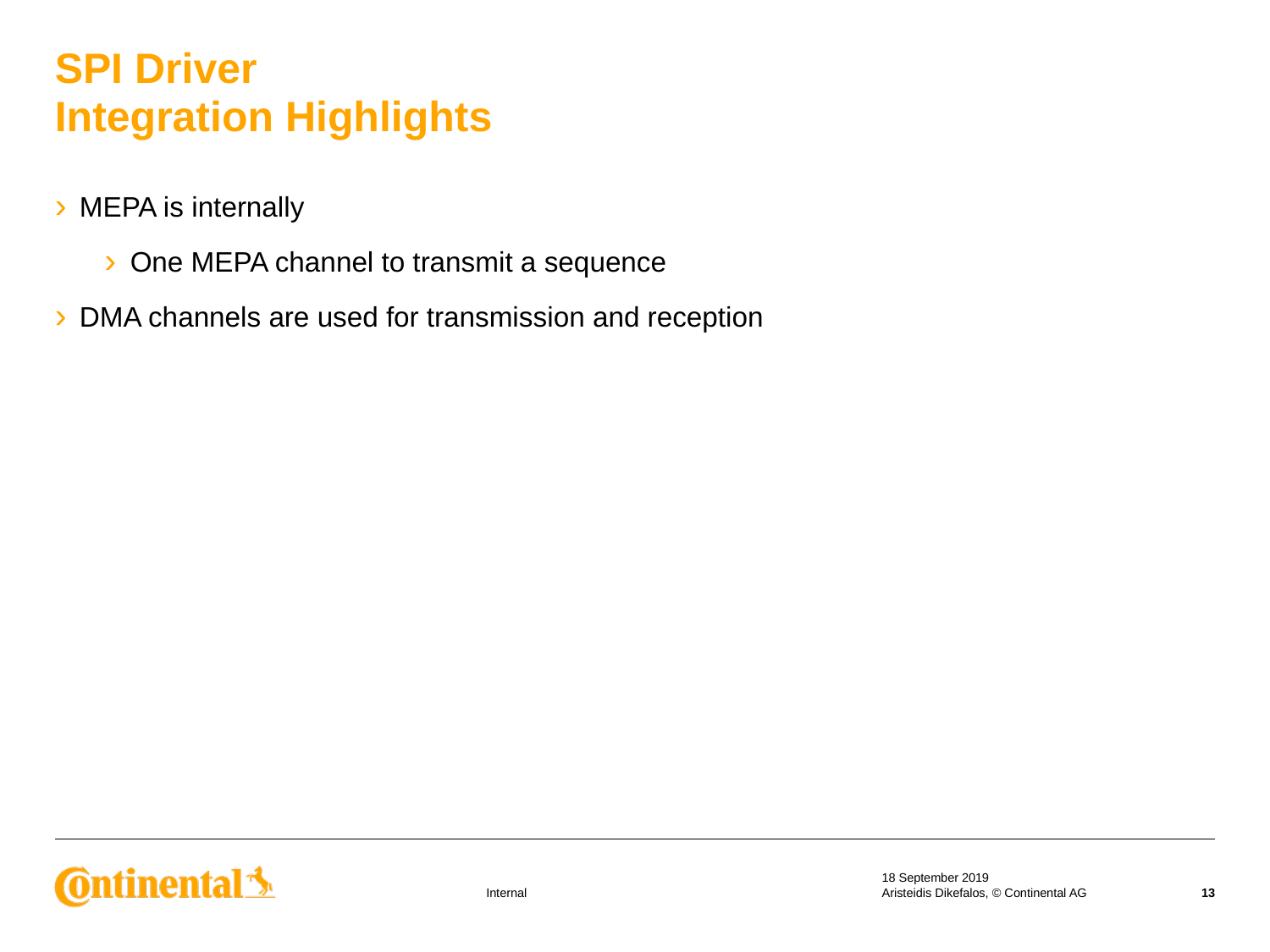

# SPI Driver Integration Highlights
MEPA is internally
One MEPA channel to transmit a sequence
DMA channels are used for transmission and reception
18 September 2019
Aristeidis Dikefalos, © Continental AG
13